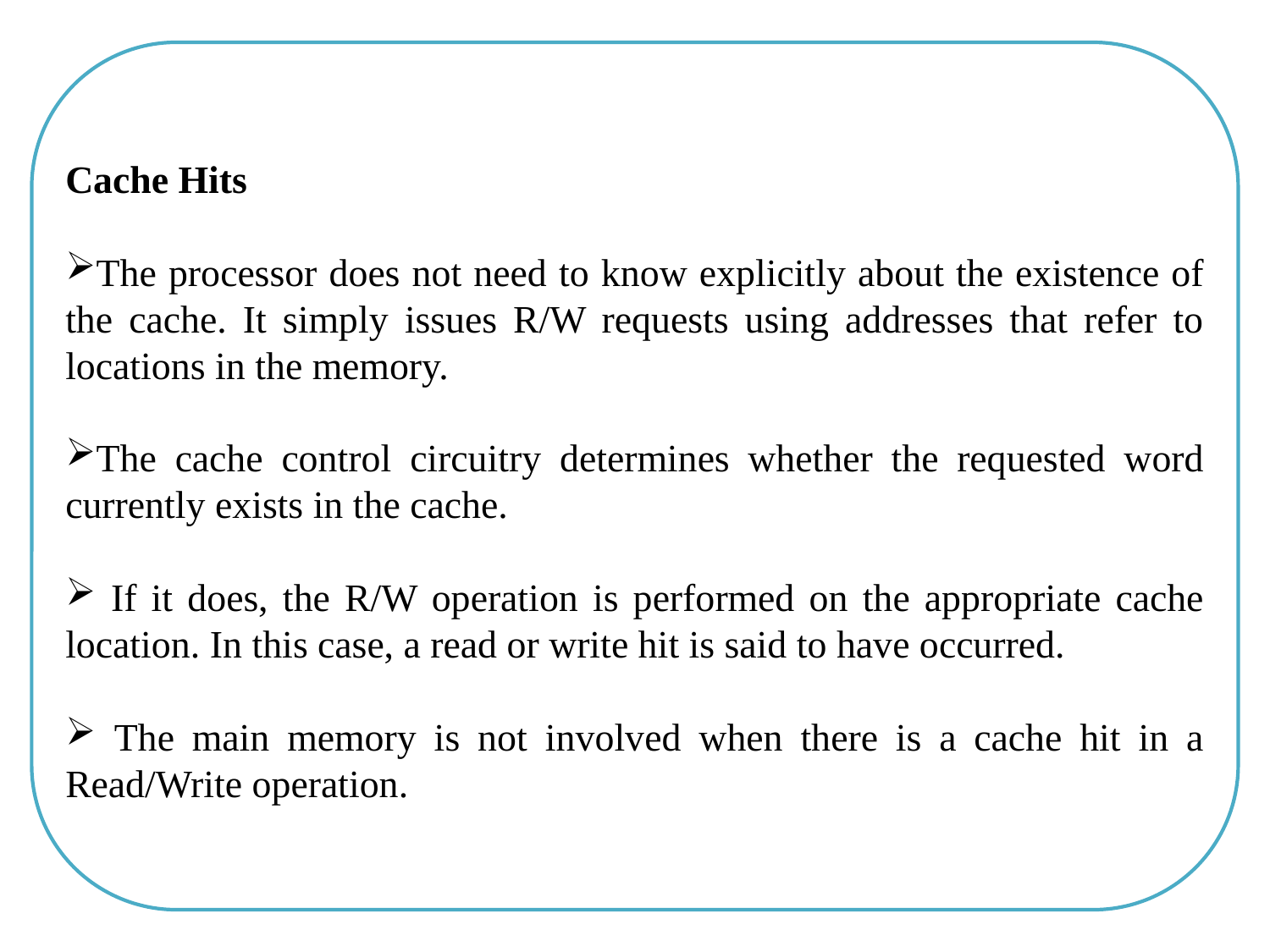

Cache Hits

The processor does not need to know explicitly about the existence of the cache. It simply issues R/W requests using addresses that refer to locations in the memory.

The cache control circuitry determines whether the requested word currently exists in the cache.

 If it does, the R/W operation is performed on the appropriate cache location. In this case, a read or write hit is said to have occurred.

 The main memory is not involved when there is a cache hit in a Read/Write operation.